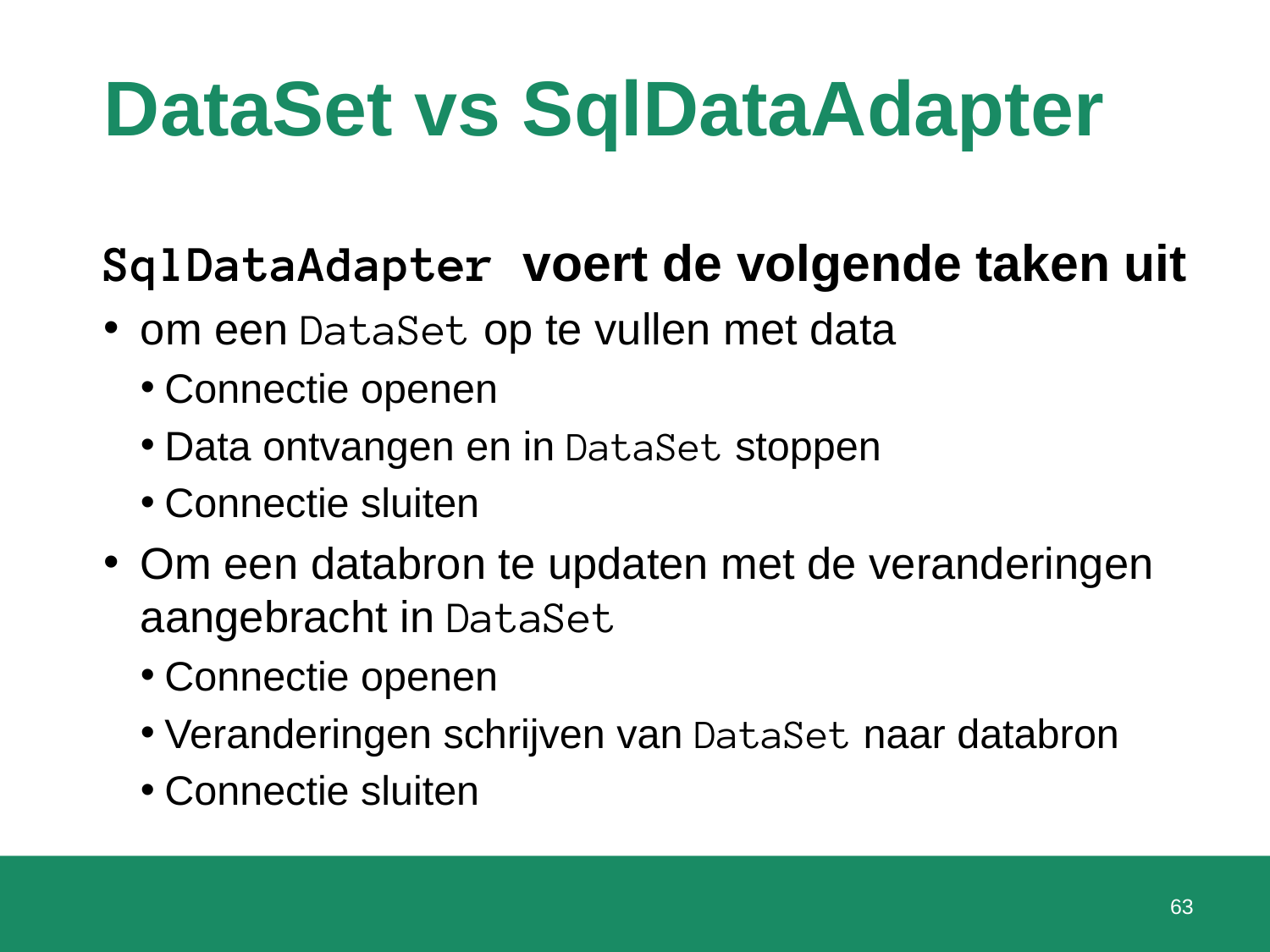

# DataSet vs SqlDataAdapter
SqlDataAdapter voert de volgende taken uit
om een DataSet op te vullen met data
Connectie openen
Data ontvangen en in DataSet stoppen
Connectie sluiten
Om een databron te updaten met de veranderingen aangebracht in DataSet
Connectie openen
Veranderingen schrijven van DataSet naar databron
Connectie sluiten
63